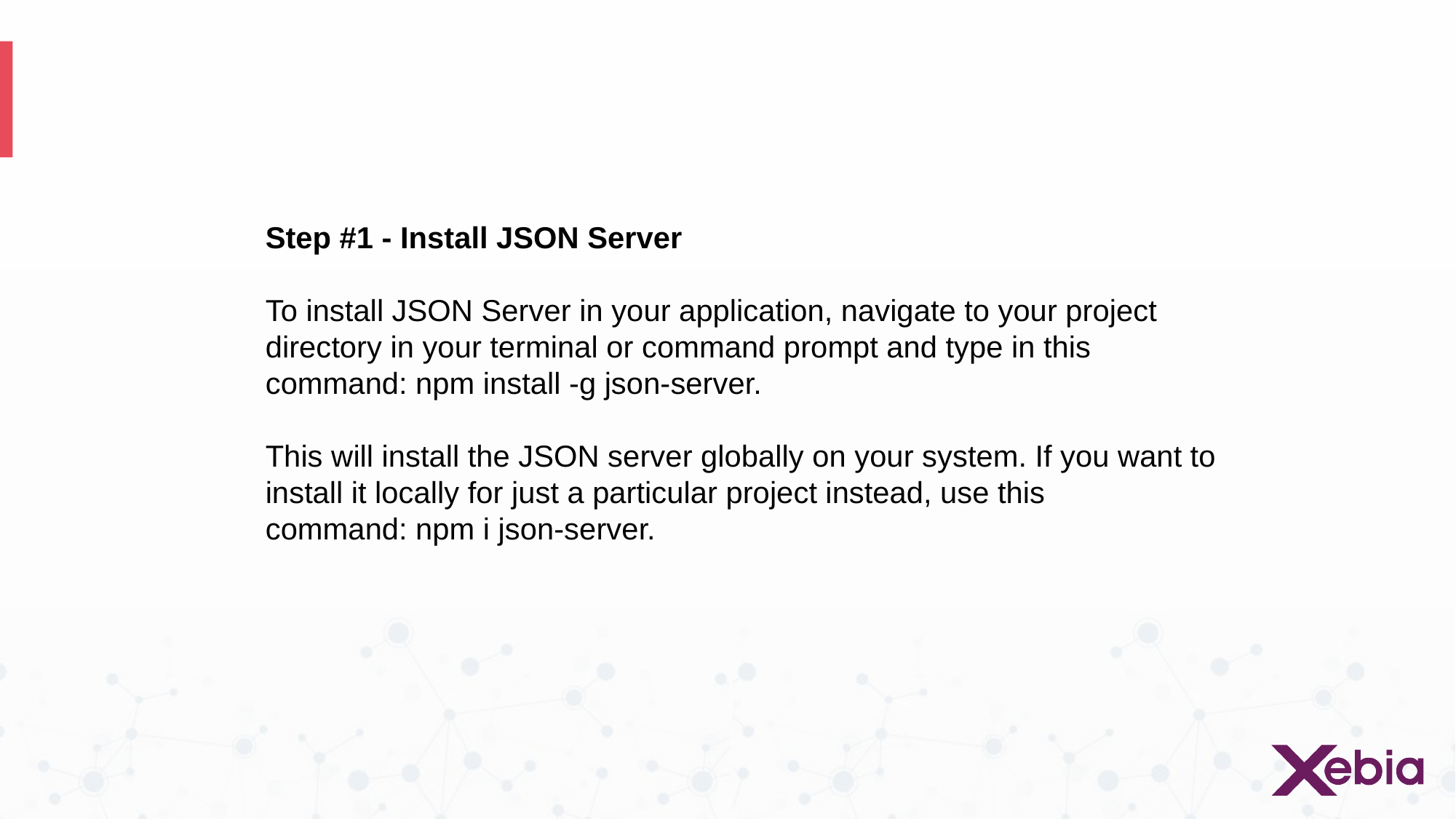

Step #1 - Install JSON Server

To install JSON Server in your application, navigate to your project directory in your terminal or command prompt and type in this command: npm install -g json-server.

This will install the JSON server globally on your system. If you want to install it locally for just a particular project instead, use this command: npm i json-server.